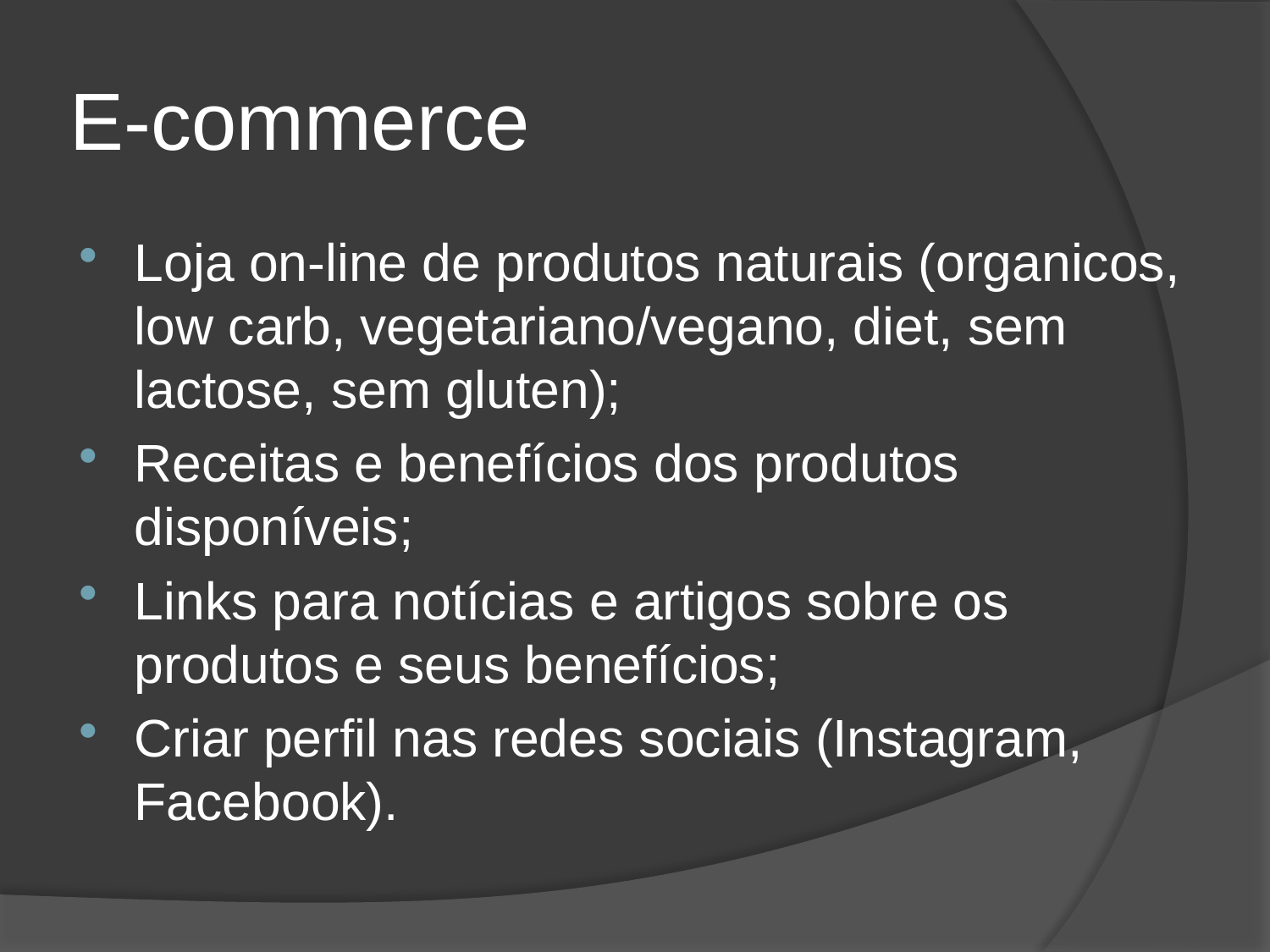

# E-commerce
Loja on-line de produtos naturais (organicos, low carb, vegetariano/vegano, diet, sem lactose, sem gluten);
Receitas e benefícios dos produtos disponíveis;
Links para notícias e artigos sobre os produtos e seus benefícios;
Criar perfil nas redes sociais (Instagram, Facebook).